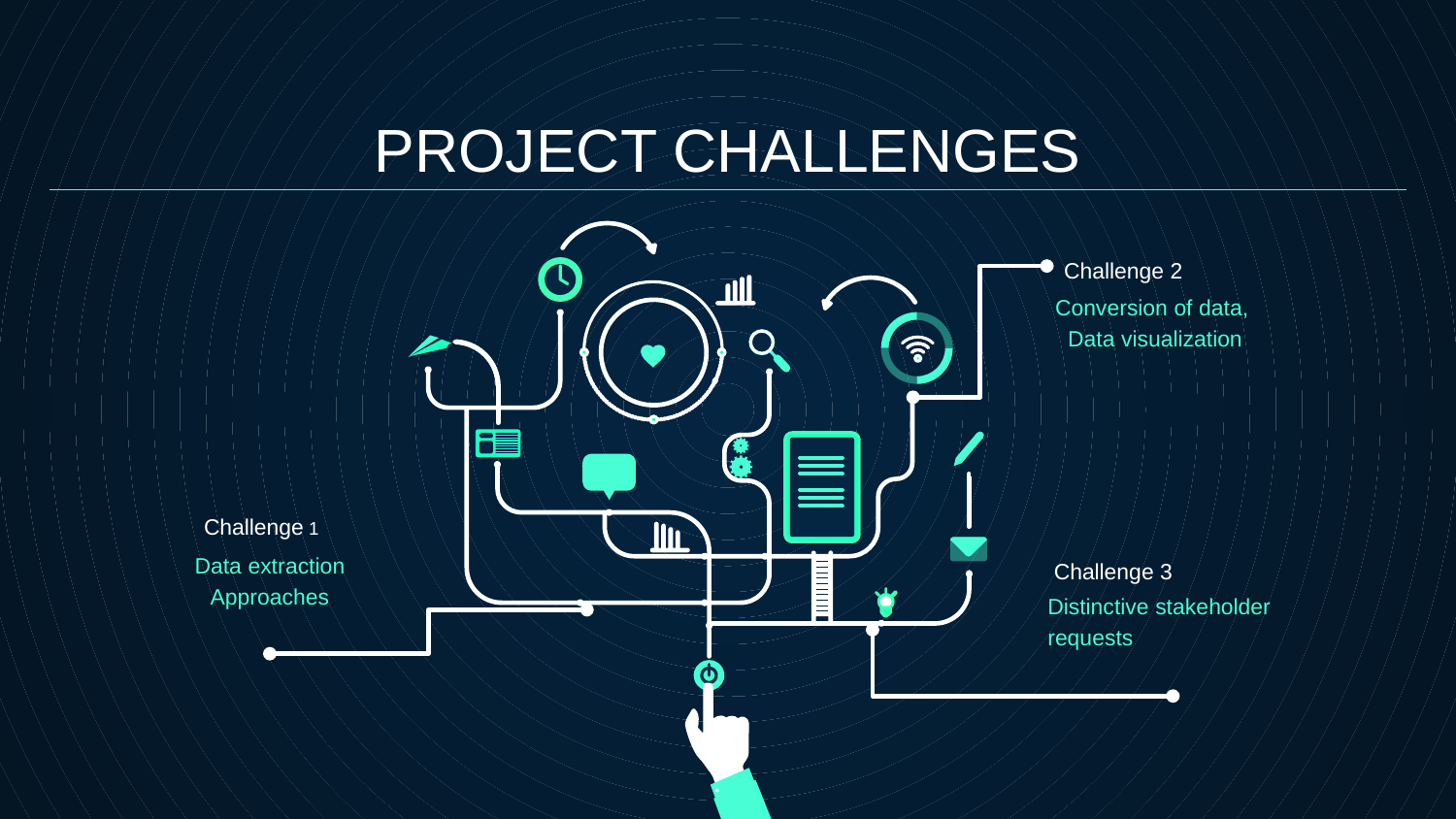

# PROJECT CHALLENGES

Challenge 2

Conversion of data,  Data visualization

Challenge 1

Data extraction Approaches

Challenge 3

Distinctive stakeholder requests